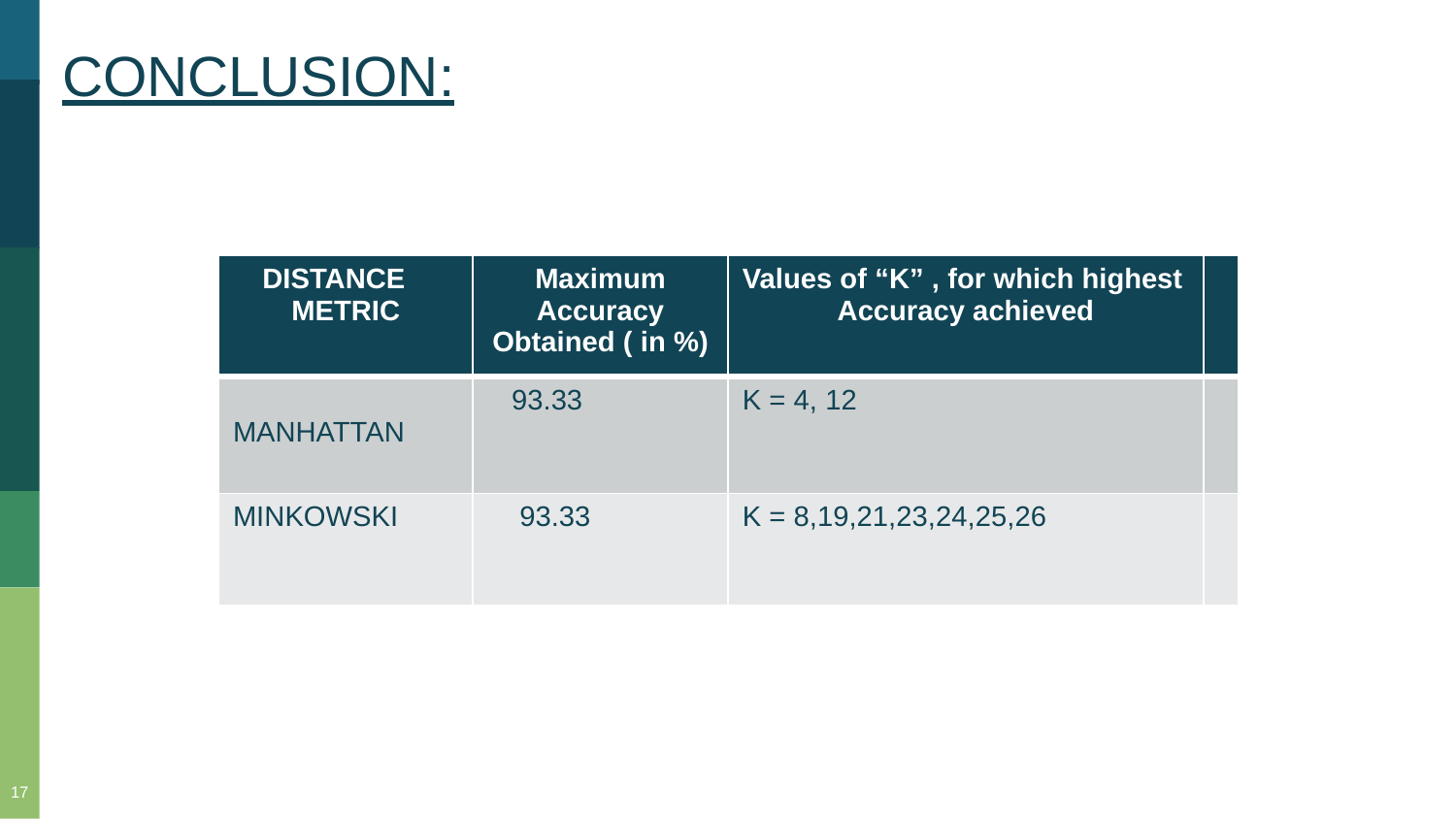

CONCLUSION:
| DISTANCE METRIC | Maximum Accuracy Obtained ( in %) | Values of “K” , for which highest Accuracy achieved |  |
| --- | --- | --- | --- |
| MANHATTAN | 93.33 | K = 4, 12 |  |
| MINKOWSKI | 93.33 | K = 8,19,21,23,24,25,26 |  |
17